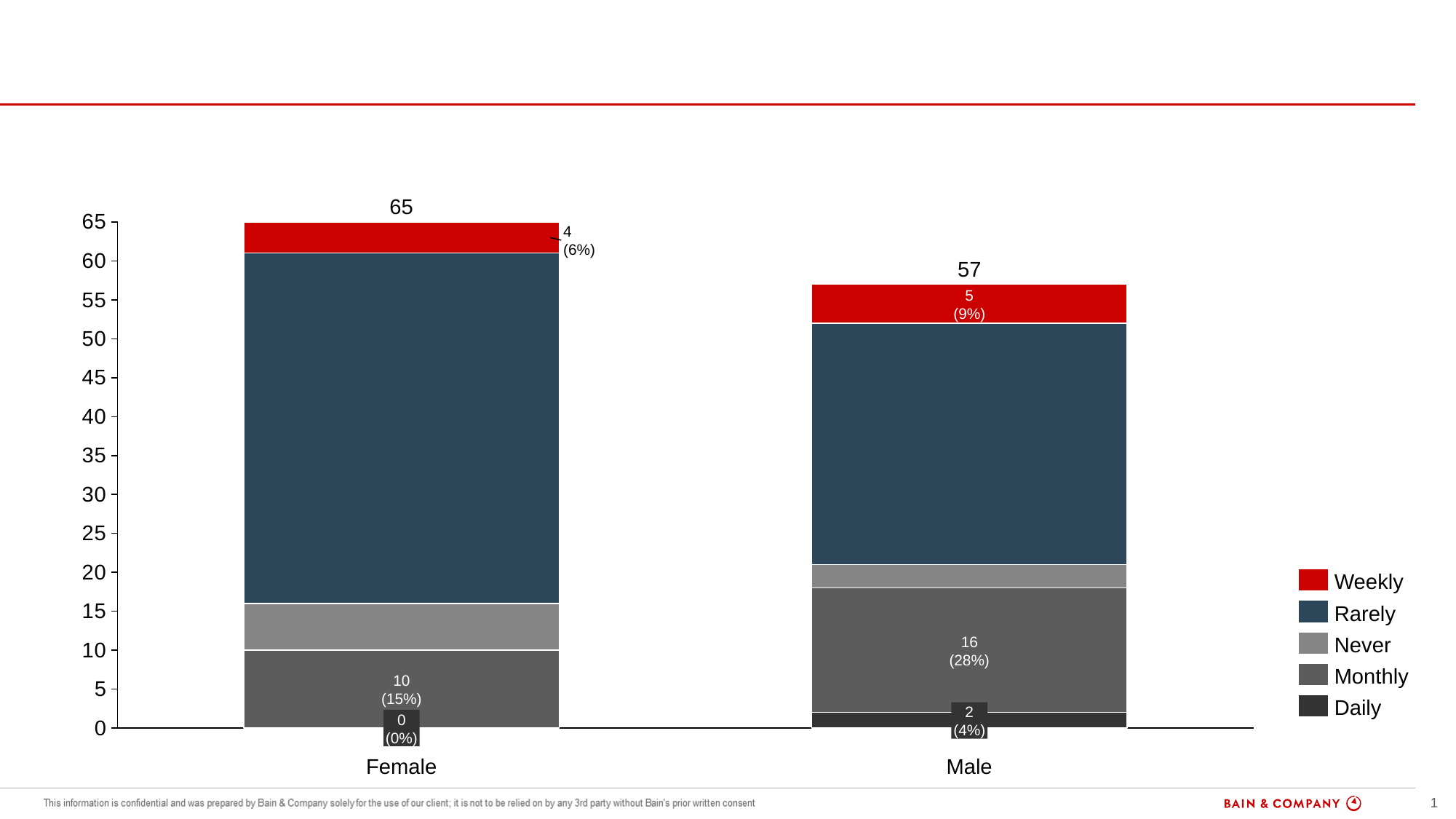

65

### Chart

| Category |  |  |  |  |  |
|---|---|---|---|---|---|
4
(6%)
57
5
(9%)
Weekly

Rarely

Never

16
(28%)
Monthly

10
(15%)
Daily

2
(4%)
0
(0%)
Female
Male